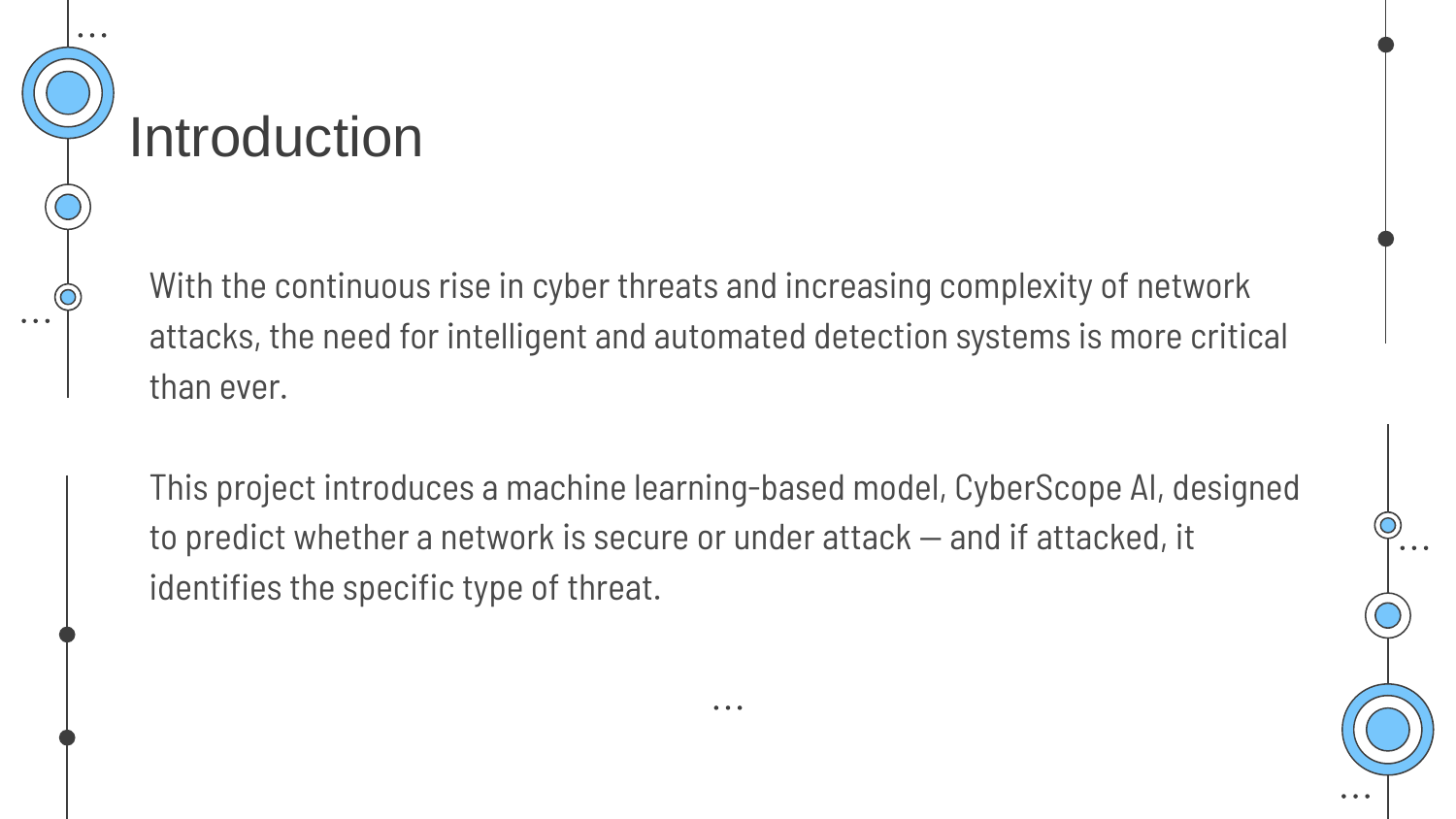

# Introduction
With the continuous rise in cyber threats and increasing complexity of network
attacks, the need for intelligent and automated detection systems is more critical
than ever.

This project introduces a machine learning-based model, CyberScope AI, designed
to predict whether a network is secure or under attack — and if attacked, it
identifies the specific type of threat.